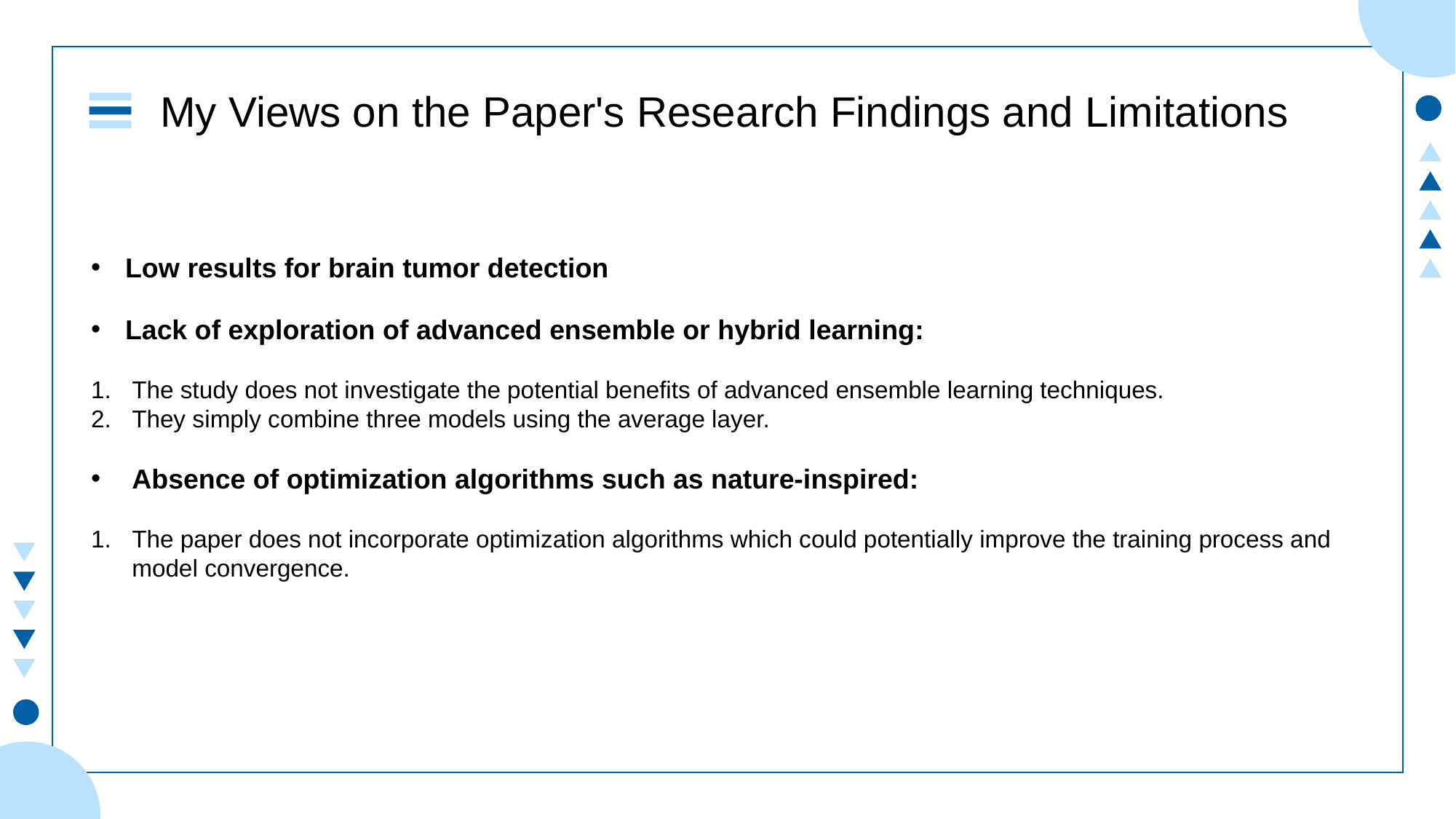

My Views on the Paper's Research Findings and Limitations

Low results for brain tumor detection

Lack of exploration of advanced ensemble or hybrid learning:

The study does not investigate the potential benefits of advanced ensemble learning techniques.
They simply combine three models using the average layer.

Absence of optimization algorithms such as nature-inspired:

The paper does not incorporate optimization algorithms which could potentially improve the training process and model convergence.